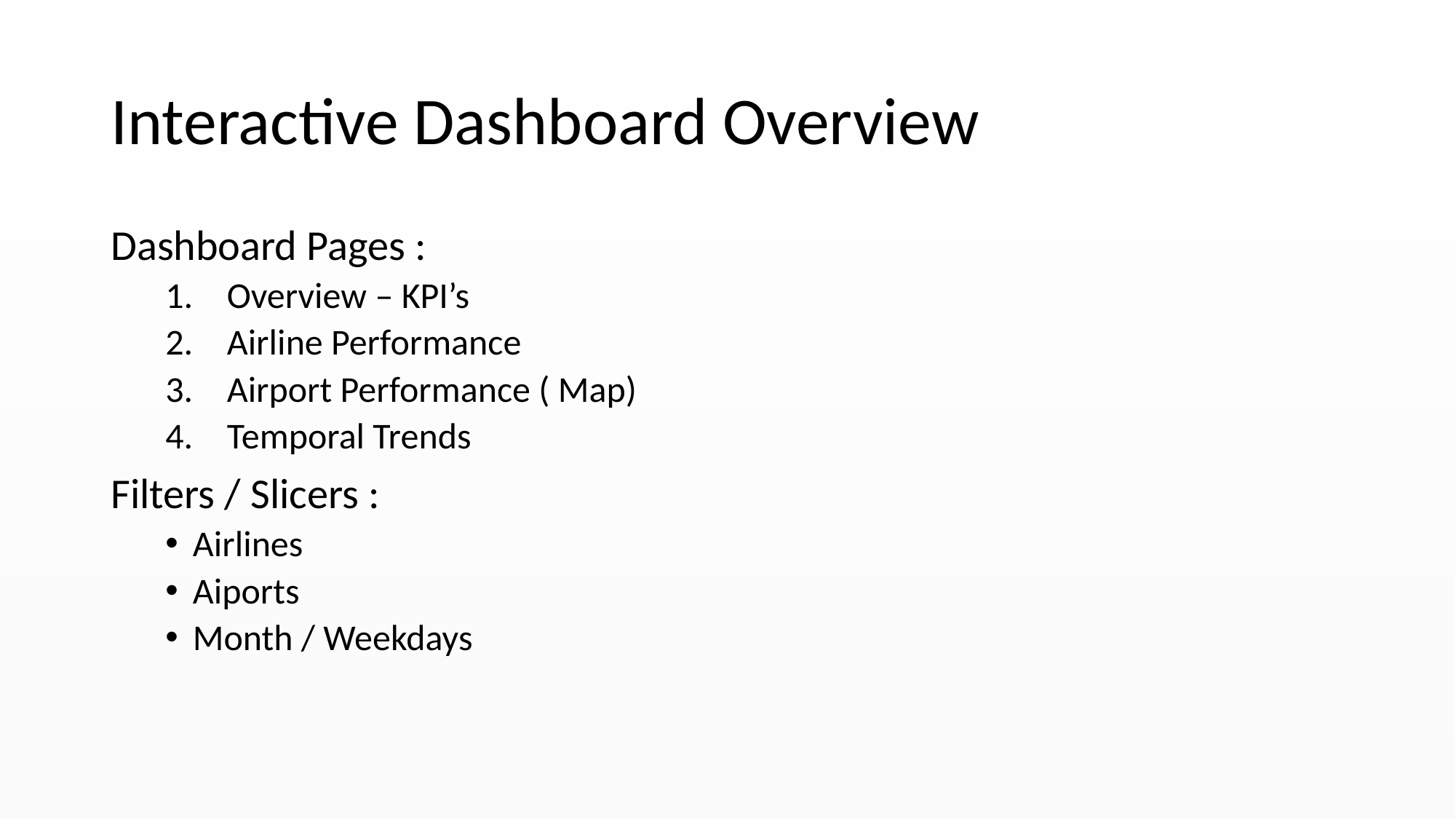

# Interactive Dashboard Overview
Dashboard Pages :
Overview – KPI’s
Airline Performance
Airport Performance ( Map)
Temporal Trends
Filters / Slicers :
Airlines
Aiports
Month / Weekdays